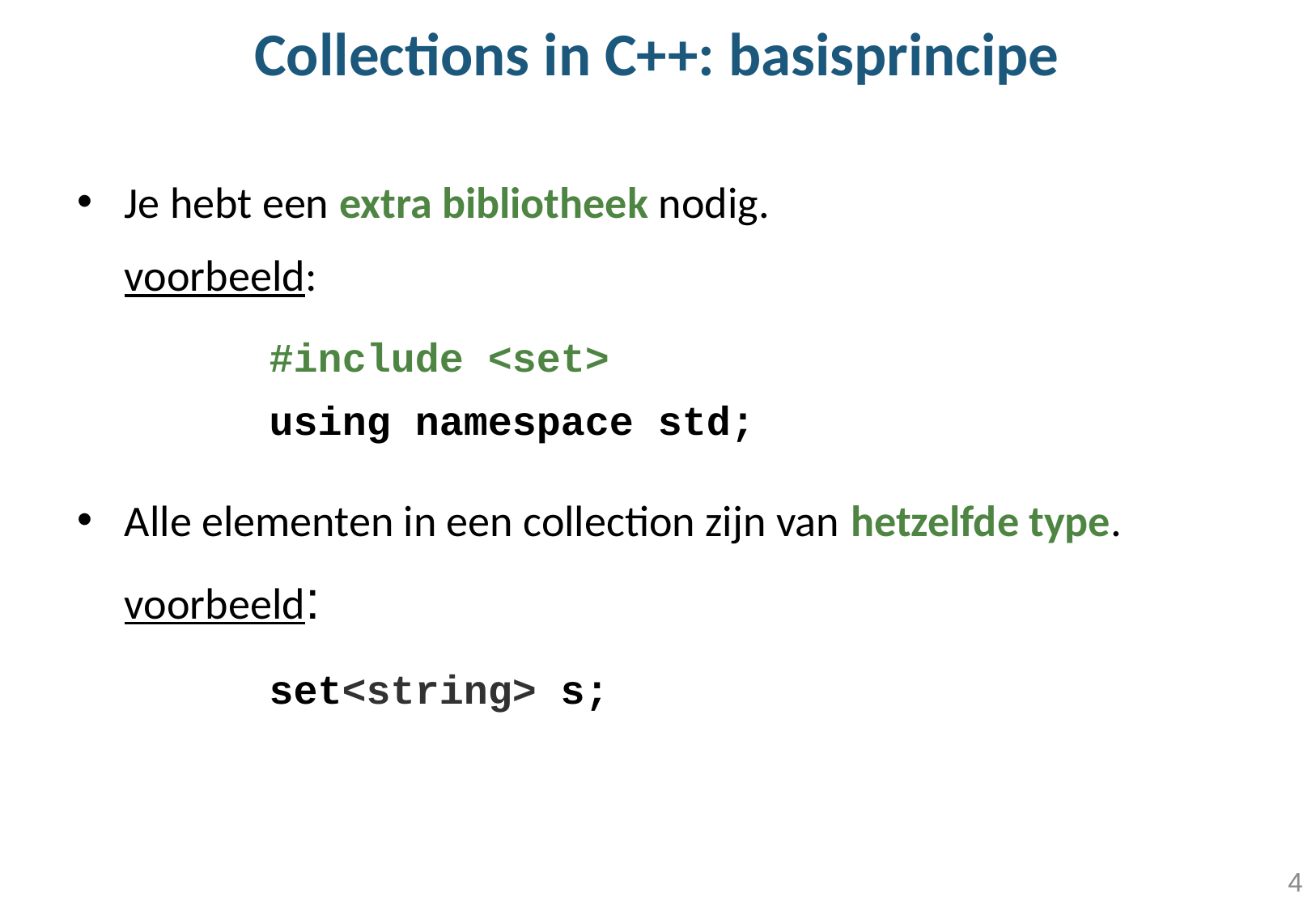

# Collections in C++: basisprincipe
Je hebt een extra bibliotheek nodig.
	voorbeeld:
 		#include <set>
   	using namespace std;

Alle elementen in een collection zijn van hetzelfde type.
	voorbeeld:
   	set<string> s;
4